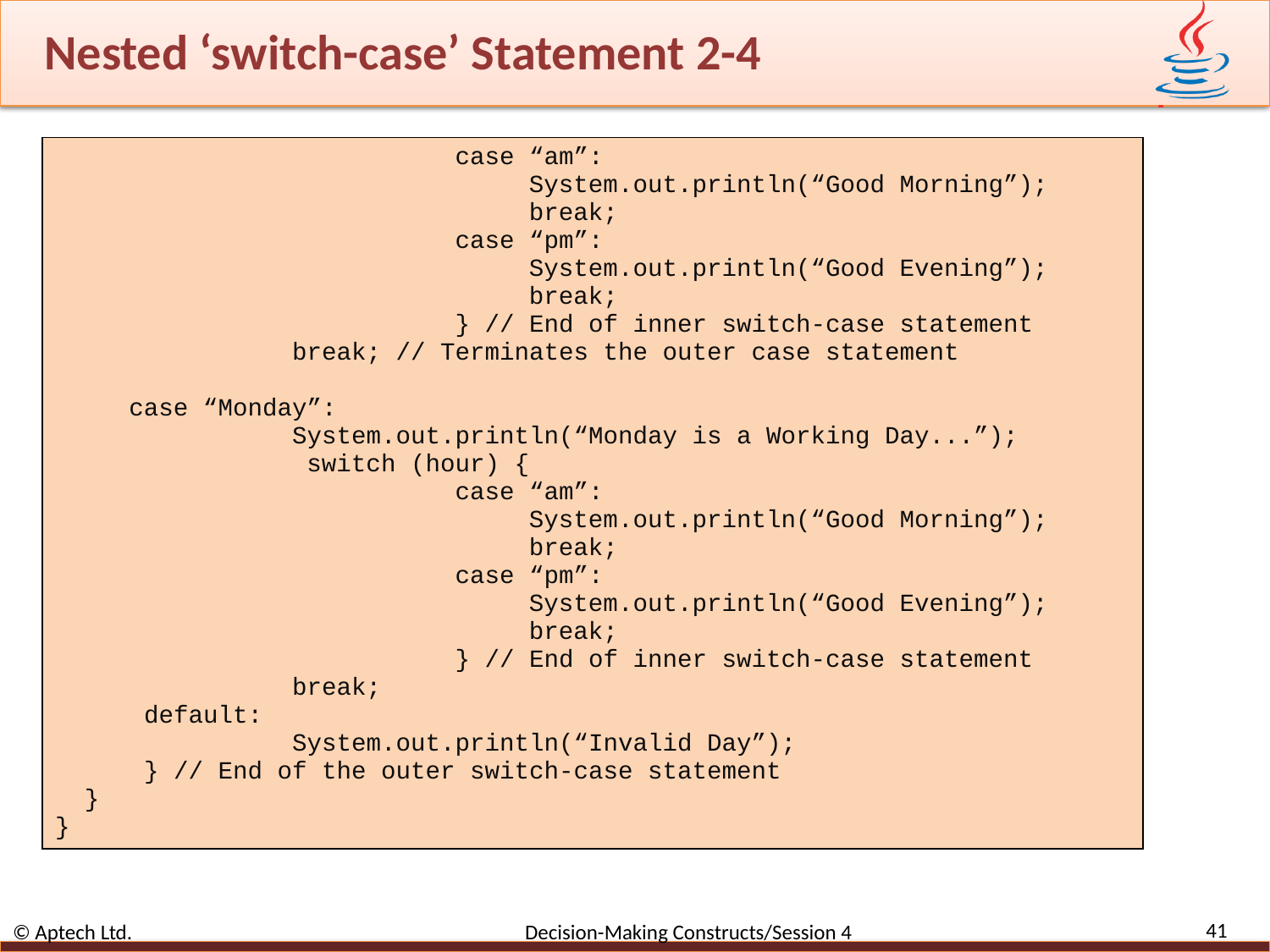

# Nested ‘switch-case’ Statement 2-4

| case “am”: System.out.println(“Good Morning”); break; case “pm”: System.out.println(“Good Evening”); break; } // End of inner switch-case statement break; // Terminates the outer case statement case “Monday”: System.out.println(“Monday is a Working Day...”); switch (hour) { case “am”: System.out.println(“Good Morning”); break; case “pm”: System.out.println(“Good Evening”); break; } // End of inner switch-case statement break; default: System.out.println(“Invalid Day”); } // End of the outer switch-case statement } } |
| --- |
41
© Aptech Ltd.                                                                                 Decision-Making Constructs/Session 4